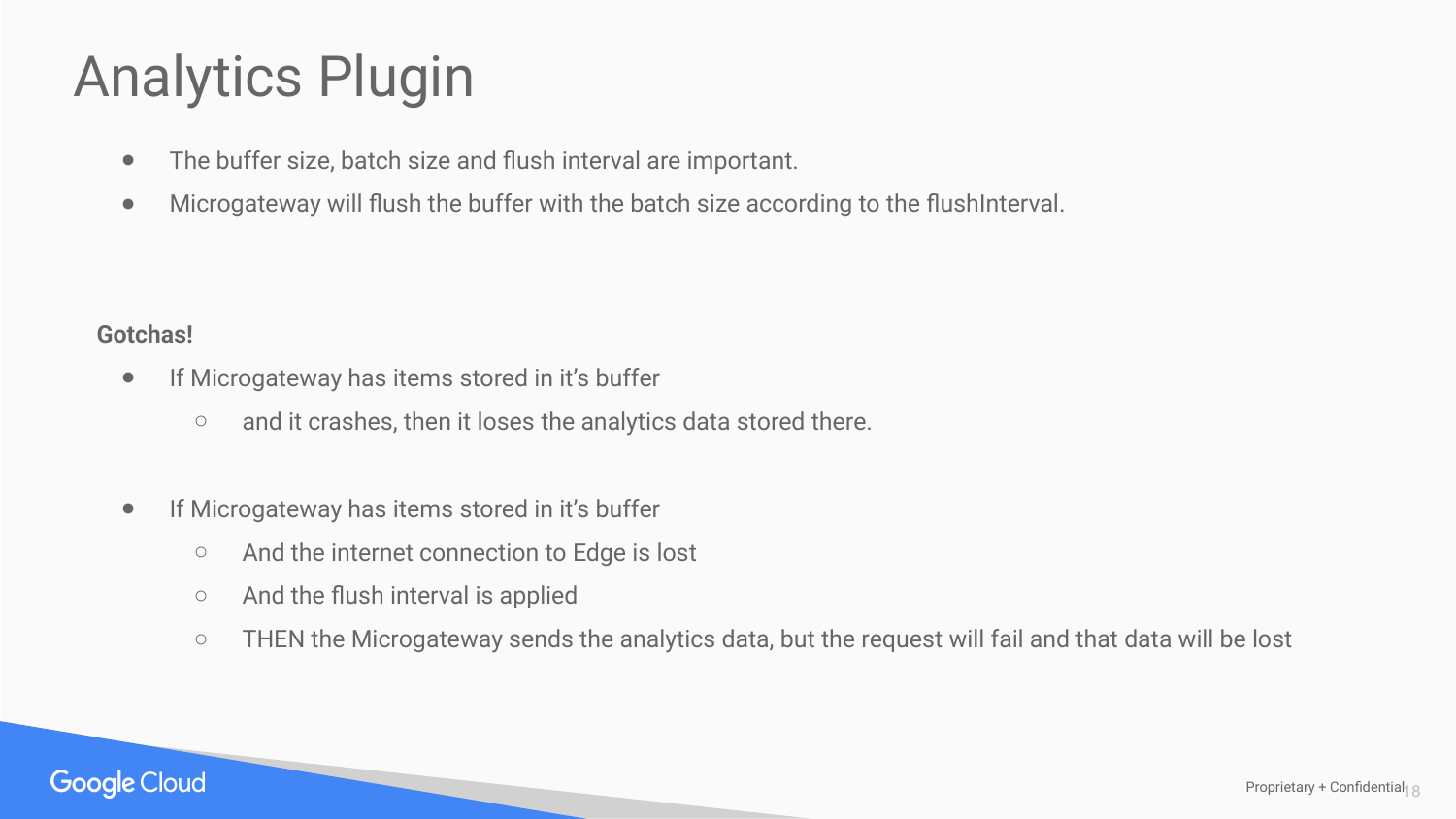

Analytics Plugin

The buffer size, batch size and flush interval are important.
Microgateway will flush the buffer with the batch size according to the flushInterval.

Gotchas!
If Microgateway has items stored in it’s buffer
and it crashes, then it loses the analytics data stored there.

If Microgateway has items stored in it’s buffer
And the internet connection to Edge is lost
And the flush interval is applied
THEN the Microgateway sends the analytics data, but the request will fail and that data will be lost
18